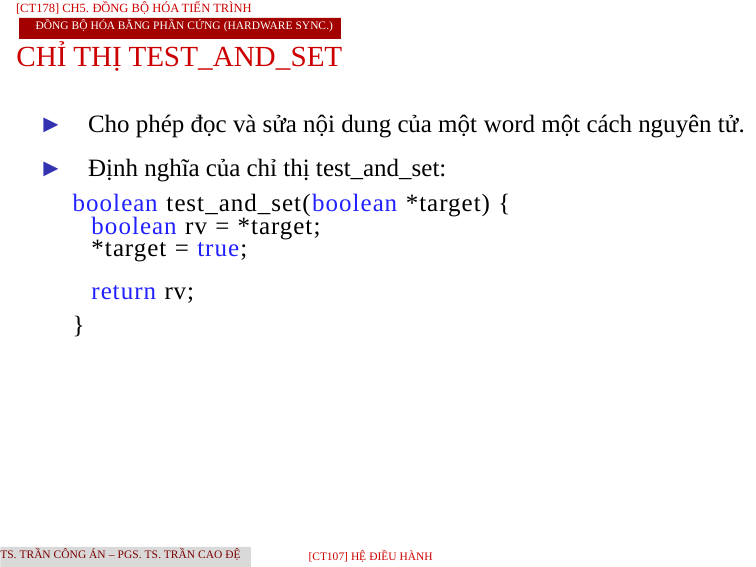

[CT178] Ch5. Đồng Bộ Hóa Tiến Trình
Đồng bộ hóa bằng phần cứng (Hardware Sync.)
CHỈ THỊ TEST_AND_SET
►    Cho phép đọc và sửa nội dung của một word một cách nguyên tử.
►    Định nghĩa của chỉ thị test_and_set:
boolean test_and_set(boolean *target) { boolean rv = *target;
*target = true;
return rv;
}
TS. Trần Công Án – PGS. TS. Trần Cao Đệ
[CT107] HỆ điều hành